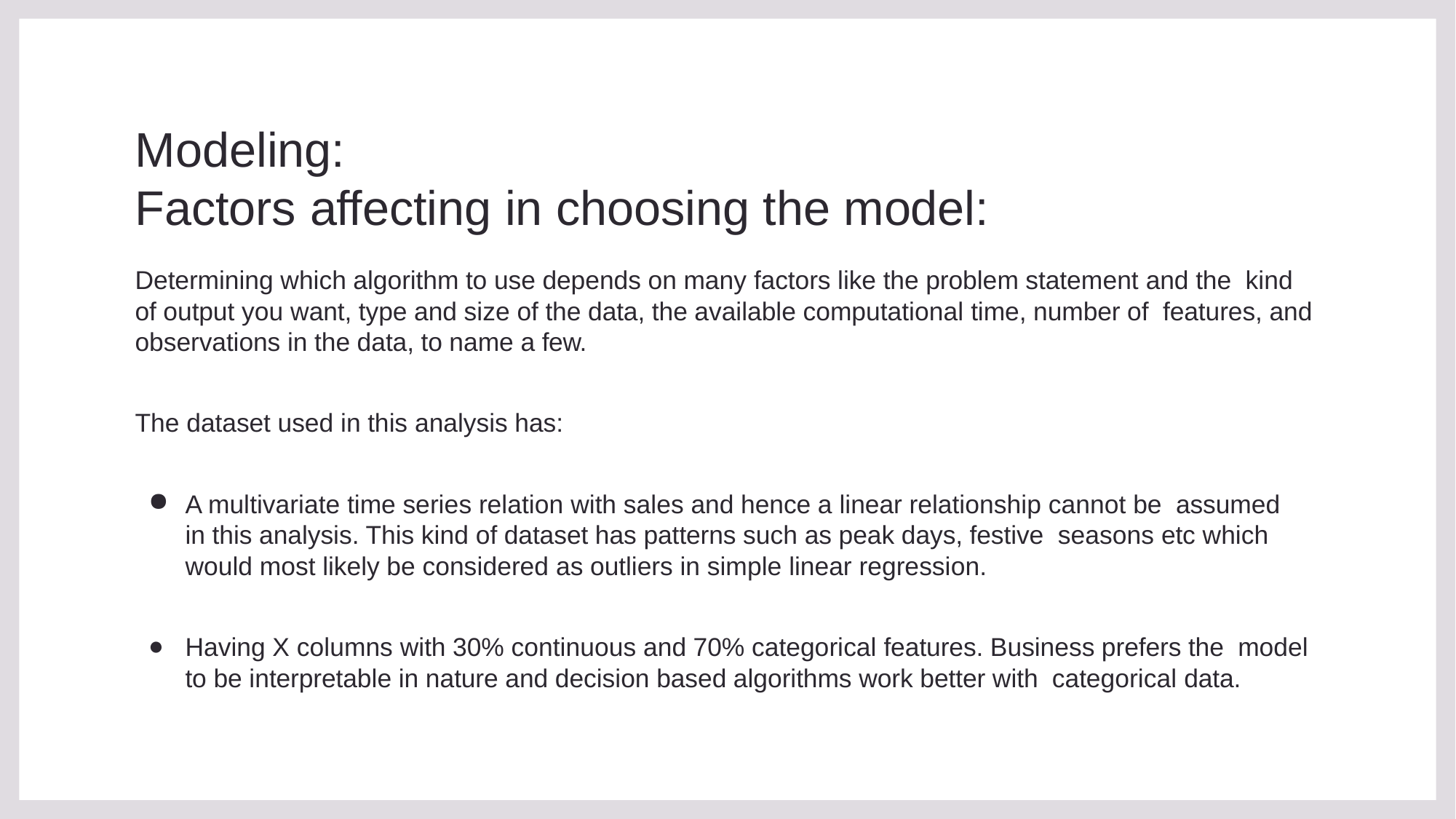

# Modeling: Factors affecting in choosing the model:
Determining which algorithm to use depends on many factors like the problem statement and the  kind of output you want, type and size of the data, the available computational time, number of  features, and observations in the data, to name a few.

The dataset used in this analysis has:

A multivariate time series relation with sales and hence a linear relationship cannot be  assumed in this analysis. This kind of dataset has patterns such as peak days, festive  seasons etc which would most likely be considered as outliers in simple linear regression.

Having X columns with 30% continuous and 70% categorical features. Business prefers the  model to be interpretable in nature and decision based algorithms work better with  categorical data.